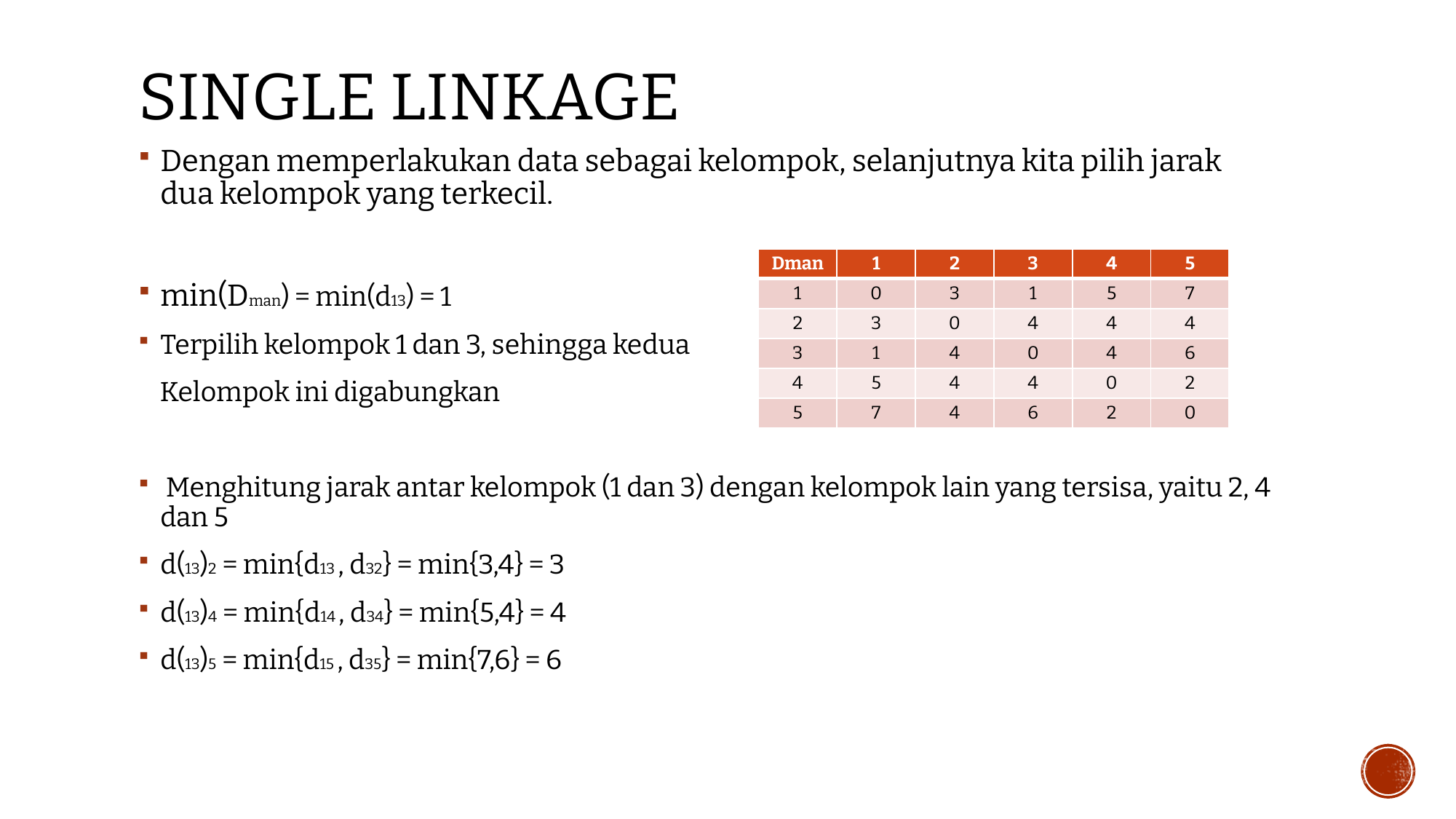

# Single Linkage
Dengan memperlakukan data sebagai kelompok, selanjutnya kita pilih jarak        dua kelompok yang terkecil.

min(Dman) = min(d13) = 1
Terpilih kelompok 1 dan 3, sehingga kedua
Kelompok ini digabungkan

 Menghitung jarak antar kelompok (1 dan 3) dengan kelompok lain yang tersisa, yaitu 2, 4 dan 5
d(13)2  = min{d13 , d32} = min{3,4} = 3
d(13)4  = min{d14 , d34} = min{5,4} = 4
d(13)5  = min{d15 , d35} = min{7,6} = 6

| Dman | 1 | 2 | 3 | 4 | 5 |
| --- | --- | --- | --- | --- | --- |
| 1 | 0 | 3 | 1 | 5 | 7 |
| 2 | 3 | 0 | 4 | 4 | 4 |
| 3 | 1 | 4 | 0 | 4 | 6 |
| 4 | 5 | 4 | 4 | 0 | 2 |
| 5 | 7 | 4 | 6 | 2 | 0 |